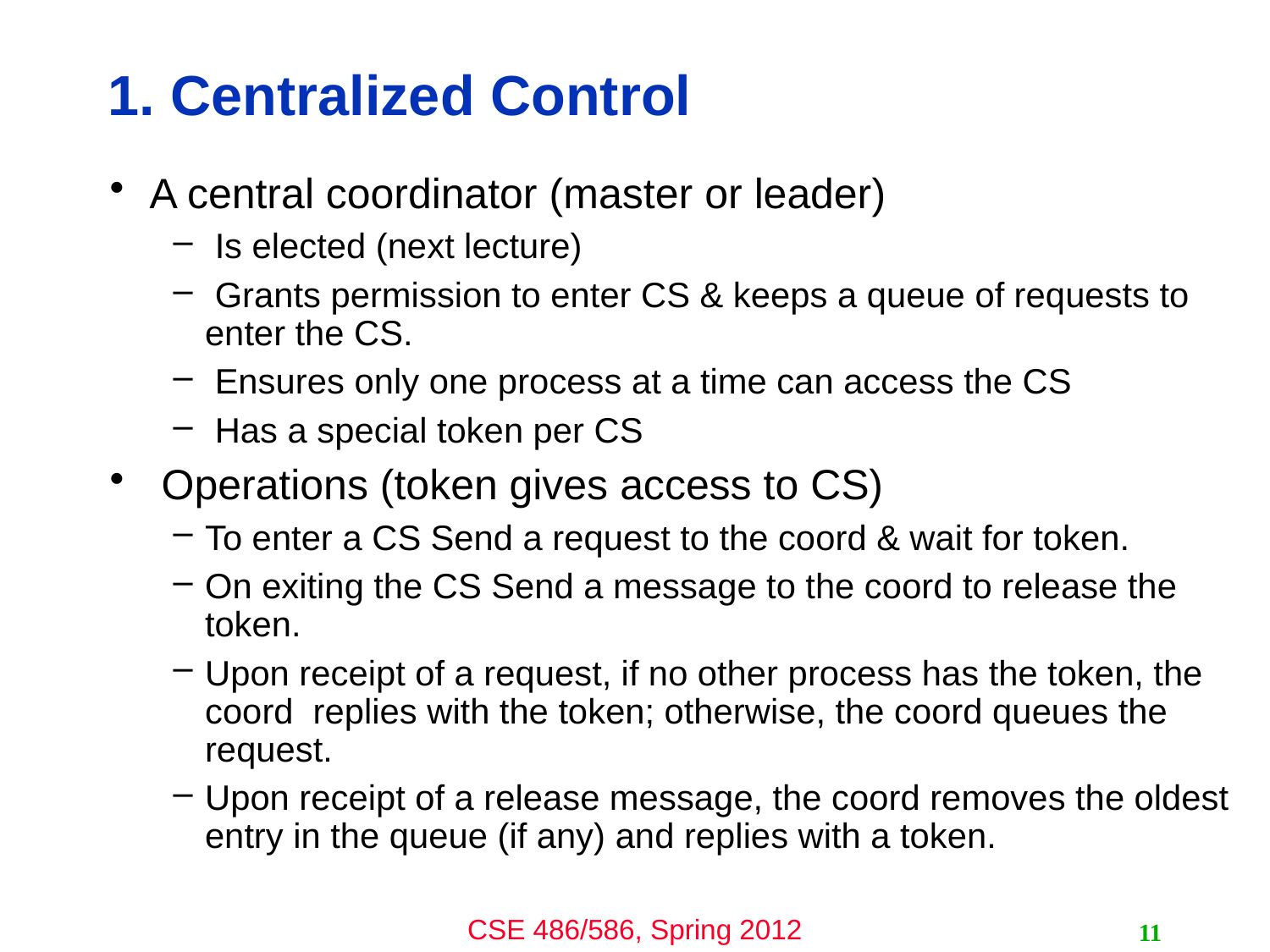

# 1. Centralized Control
A central coordinator (master or leader)
 Is elected (next lecture)
 Grants permission to enter CS & keeps a queue of requests to enter the CS.
 Ensures only one process at a time can access the CS
 Has a special token per CS
 Operations (token gives access to CS)
To enter a CS Send a request to the coord & wait for token.
On exiting the CS Send a message to the coord to release the token.
Upon receipt of a request, if no other process has the token, the coord  replies with the token; otherwise, the coord queues the request.
Upon receipt of a release message, the coord removes the oldest entry in the queue (if any) and replies with a token.

11